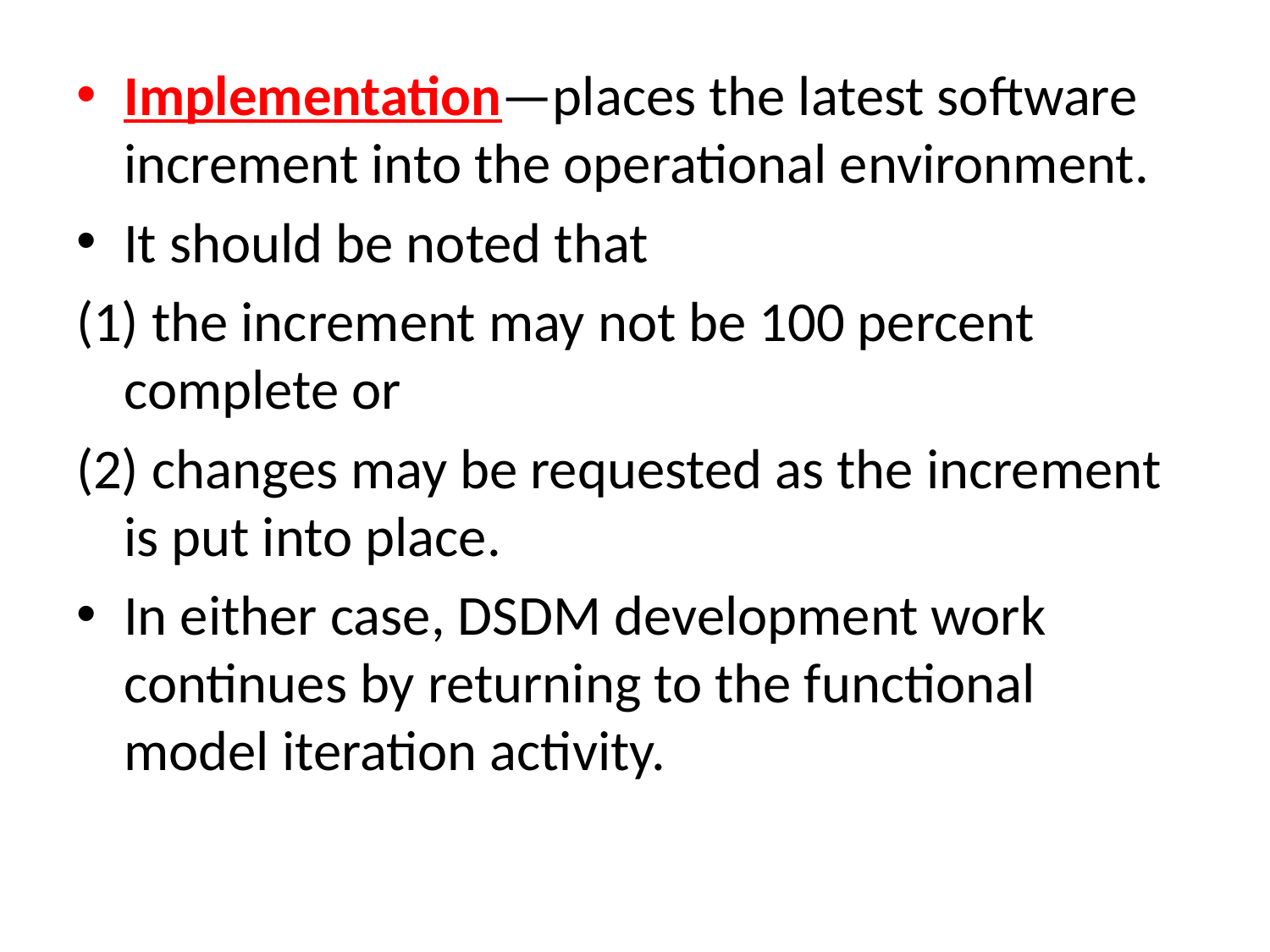

Implementation—places the latest software increment into the operational environment.
It should be noted that
(1) the increment may not be 100 percent complete or
(2) changes may be requested as the increment is put into place.
In either case, DSDM development work continues by returning to the functional model iteration activity.